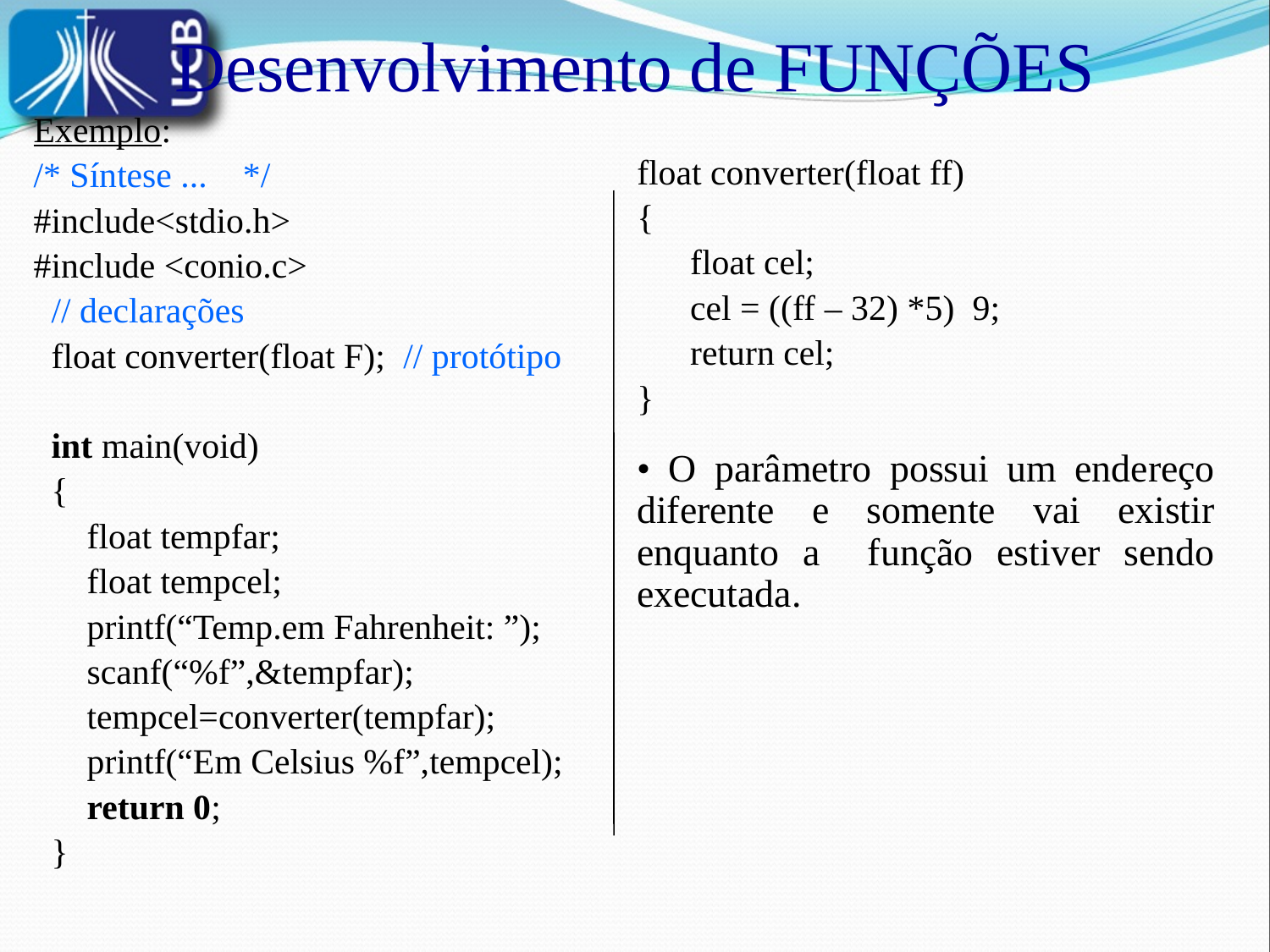

Desenvolvimento de FUNÇÕES
Exemplo:
/* Síntese ...    */
#include<stdio.h>
#include <conio.c>
  // declarações
  float converter(float F);  // protótipo

  int main(void)
  {
      float tempfar;
      float tempcel;
      printf(“Temp.em Fahrenheit: ”);
      scanf(“%f”,&tempfar);
      tempcel=converter(tempfar);
      printf(“Em Celsius %f”,tempcel);
      return 0;
  }
float converter(float ff)
{
      float cel;
      cel = ((ff – 32) *5)  9;
      return cel;
}

• O parâmetro possui um endereço diferente e somente vai existir enquanto a  função estiver sendo executada.